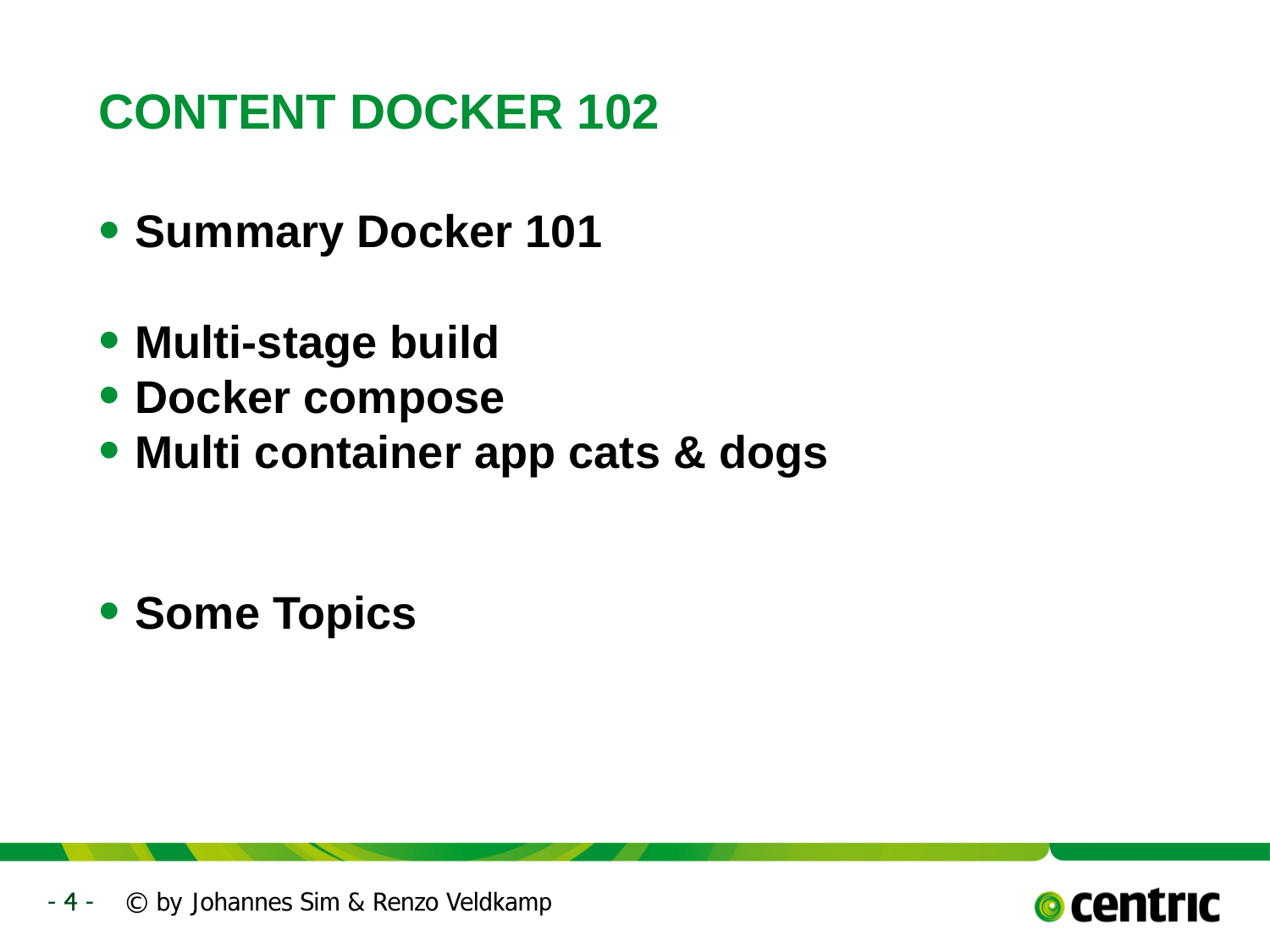

# CoNTENT Docker 102
Summary Docker 101

Multi-stage build
Docker compose
Multi container app cats & dogs

Some Topics